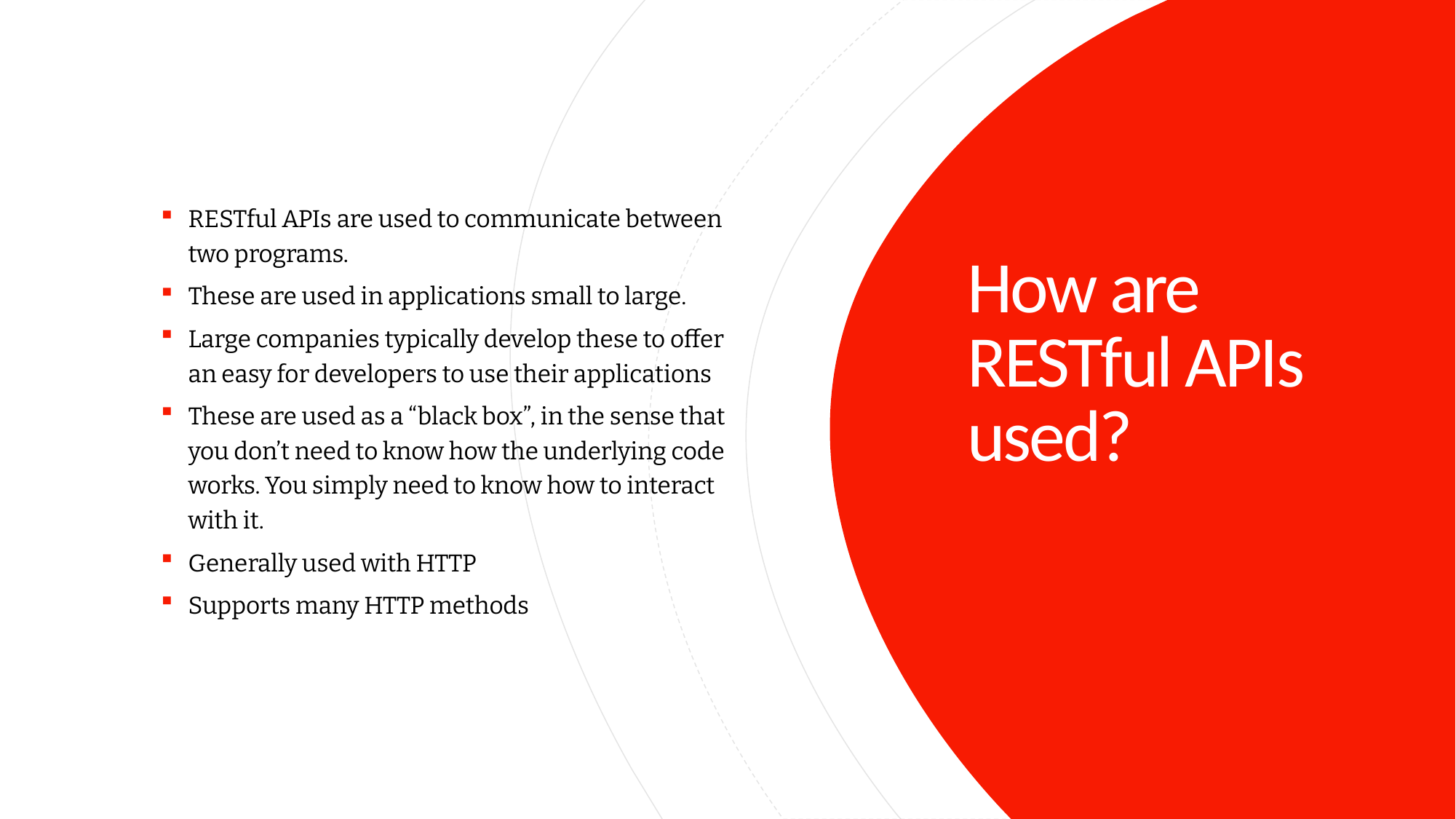

RESTful APIs are used to communicate between two programs.
These are used in applications small to large.
Large companies typically develop these to offer an easy for developers to use their applications
These are used as a “black box”, in the sense that you don’t need to know how the underlying code works. You simply need to know how to interact with it.
Generally used with HTTP
Supports many HTTP methods
# How are RESTful APIs used?